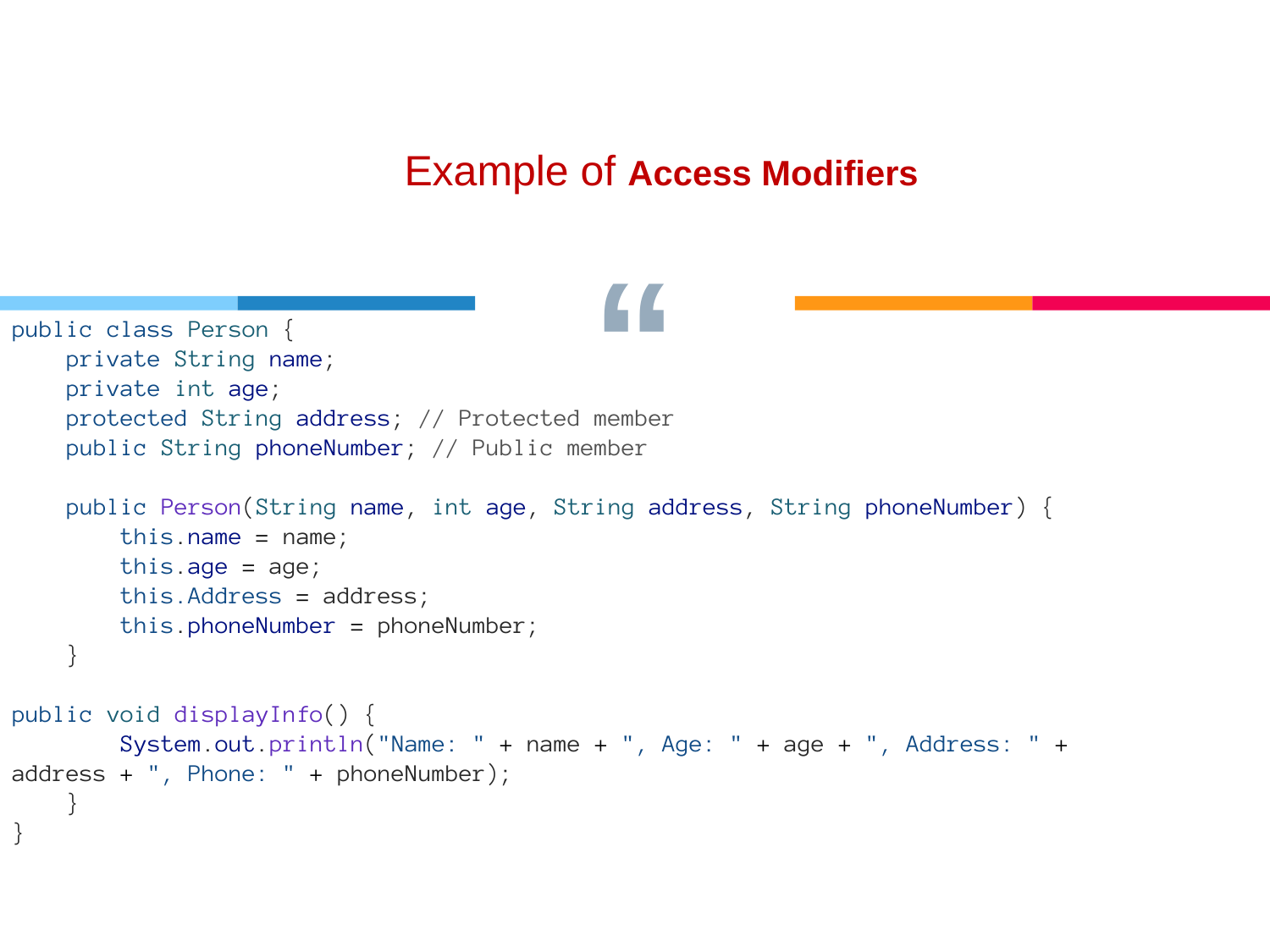

Example of Access Modifiers

public class Person {
    private String name;
    private int age;
    protected String address; // Protected member
    public String phoneNumber; // Public member
    public Person(String name, int age, String address, String phoneNumber) {
        this.name = name;
        this.age = age;
        this.Address = address;
        this.phoneNumber = phoneNumber;
    }
public void displayInfo() {
        System.out.println("Name: " + name + ", Age: " + age + ", Address: " + address + ", Phone: " + phoneNumber);
    }
}